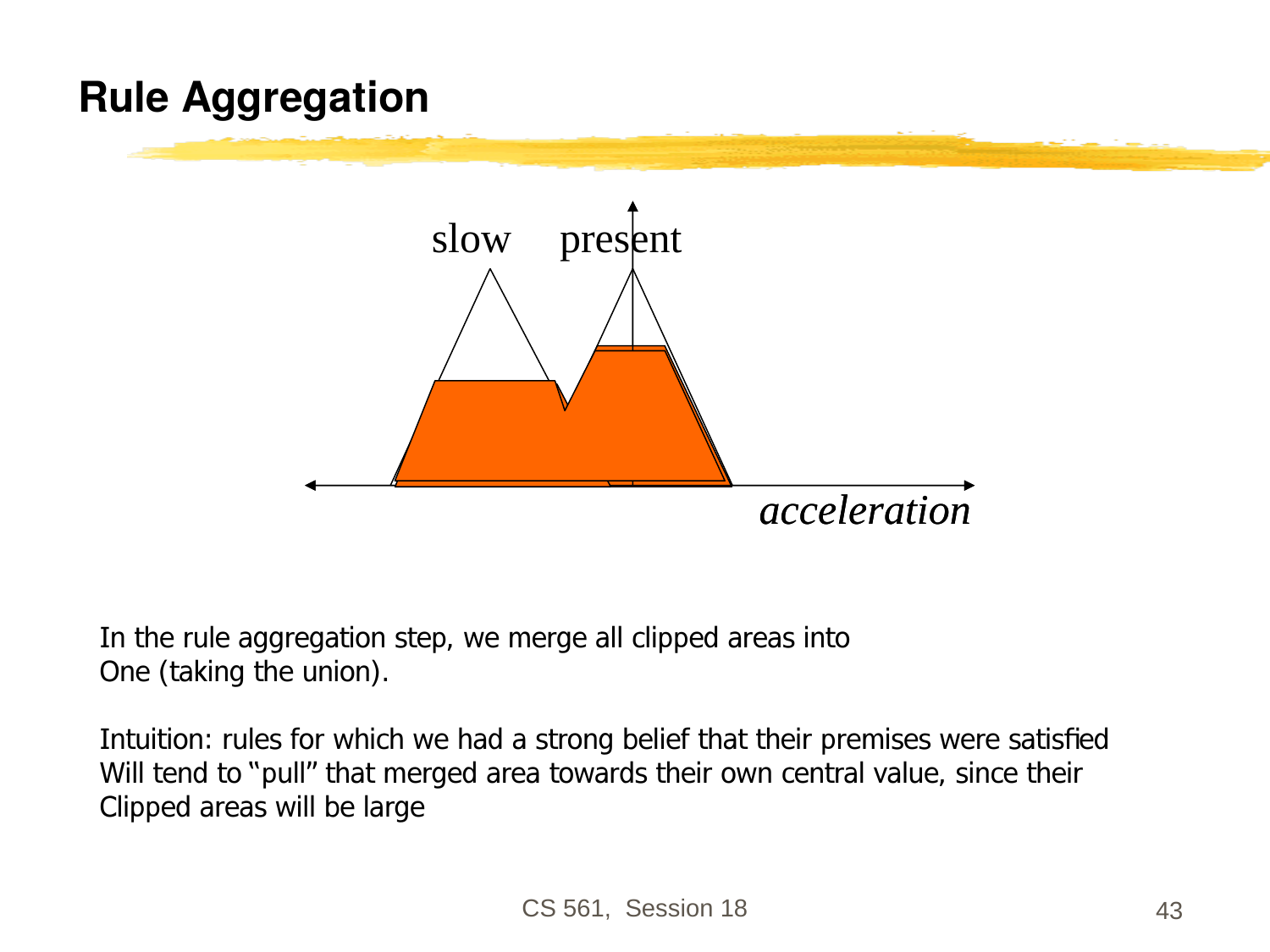

# Rule Aggregation

slow
present

acceleration
acceleration

In the rule aggregation step, we merge all clipped areas into
One (taking the union).

Intuition: rules for which we had a strong belief that their premises were satisfied
Will tend to “pull” that merged area towards their own central value, since their
Clipped areas will be large
CS 561,  Session 18
43